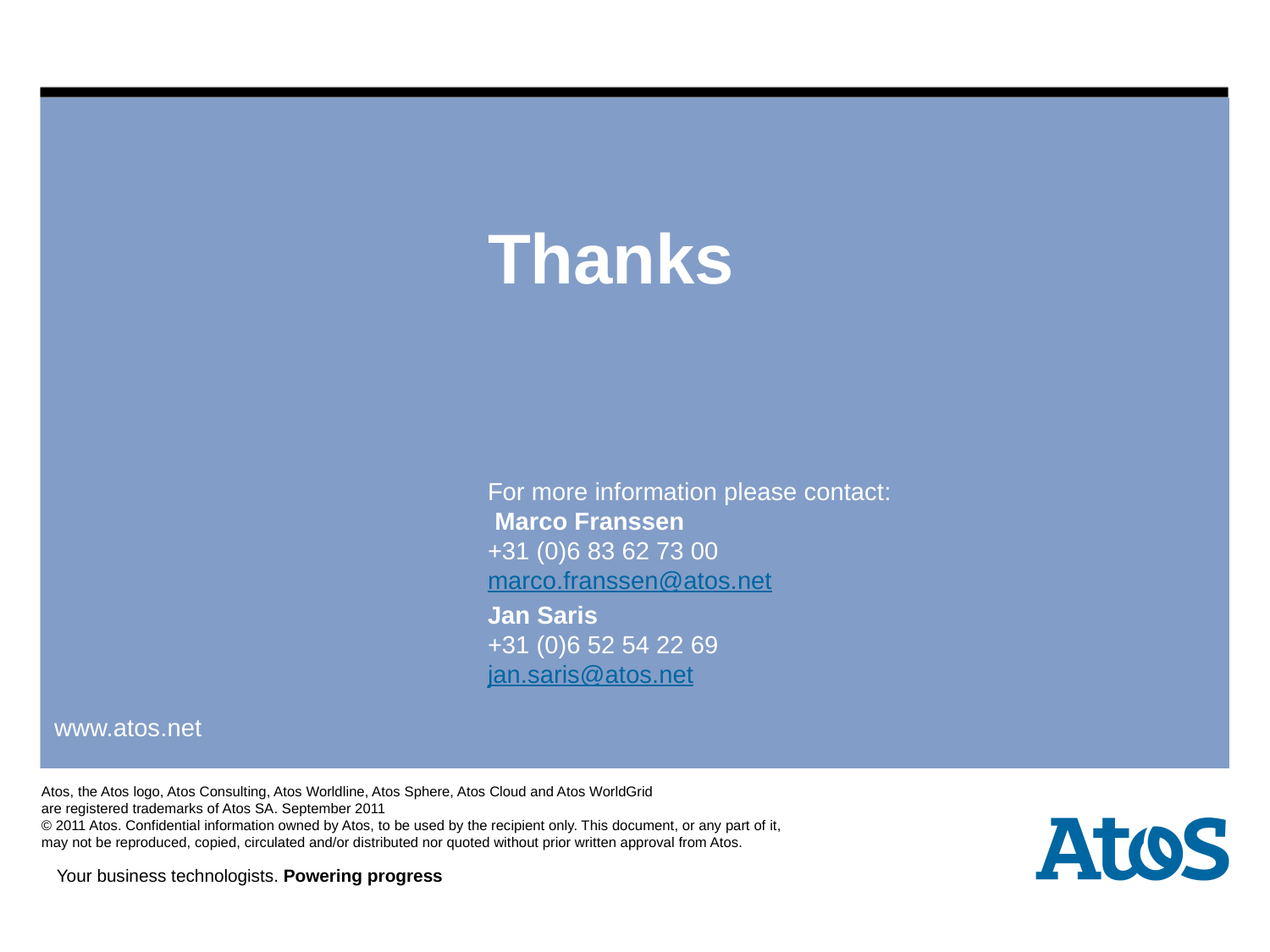

# Thanks
For more information please contact:
 Marco Franssen
+31 (0)6 83 62 73 00
marco.franssen@atos.net
Jan Saris
+31 (0)6 52 54 22 69
jan.saris@atos.net